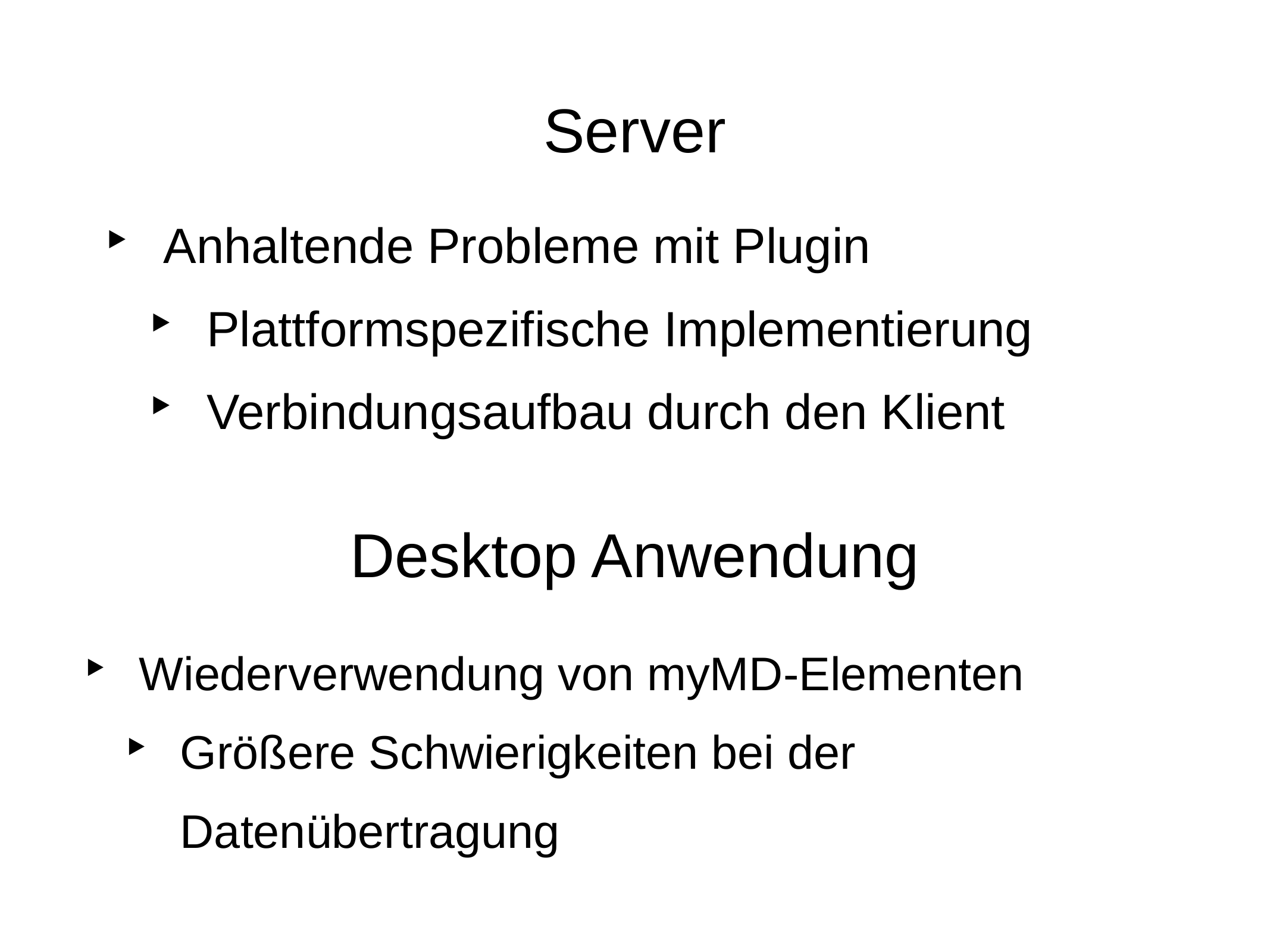

Server
Anhaltende Probleme mit Plugin
Plattformspezifische Implementierung
Verbindungsaufbau durch den Klient
Desktop Anwendung
Wiederverwendung von myMD-Elementen
Größere Schwierigkeiten bei der Datenübertragung